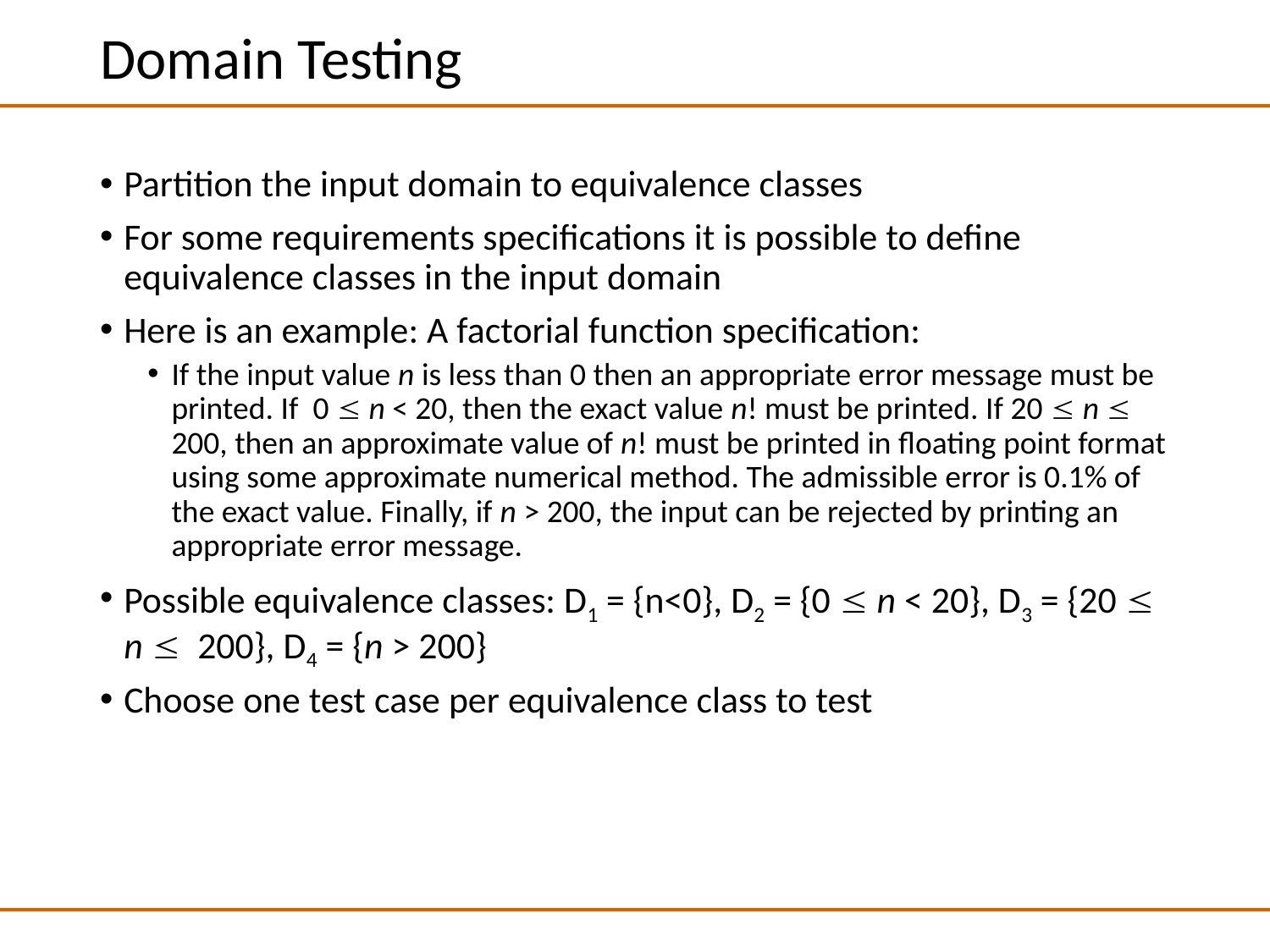

# Domain Testing
Partition the input domain to equivalence classes
For some requirements specifications it is possible to define equivalence classes in the input domain
Here is an example: A factorial function specification:
If the input value n is less than 0 then an appropriate error message must be printed. If  0 ≤ n < 20, then the exact value n! must be printed. If 20 ≤ n ≤  200, then an approximate value of n! must be printed in floating point format using some approximate numerical method. The admissible error is 0.1% of the exact value. Finally, if n > 200, the input can be rejected by printing an appropriate error message.
Possible equivalence classes: D1 = {n<0}, D2 = {0 ≤ n < 20}, D3 = {20 ≤ n ≤  200}, D4 = {n > 200}
Choose one test case per equivalence class to test